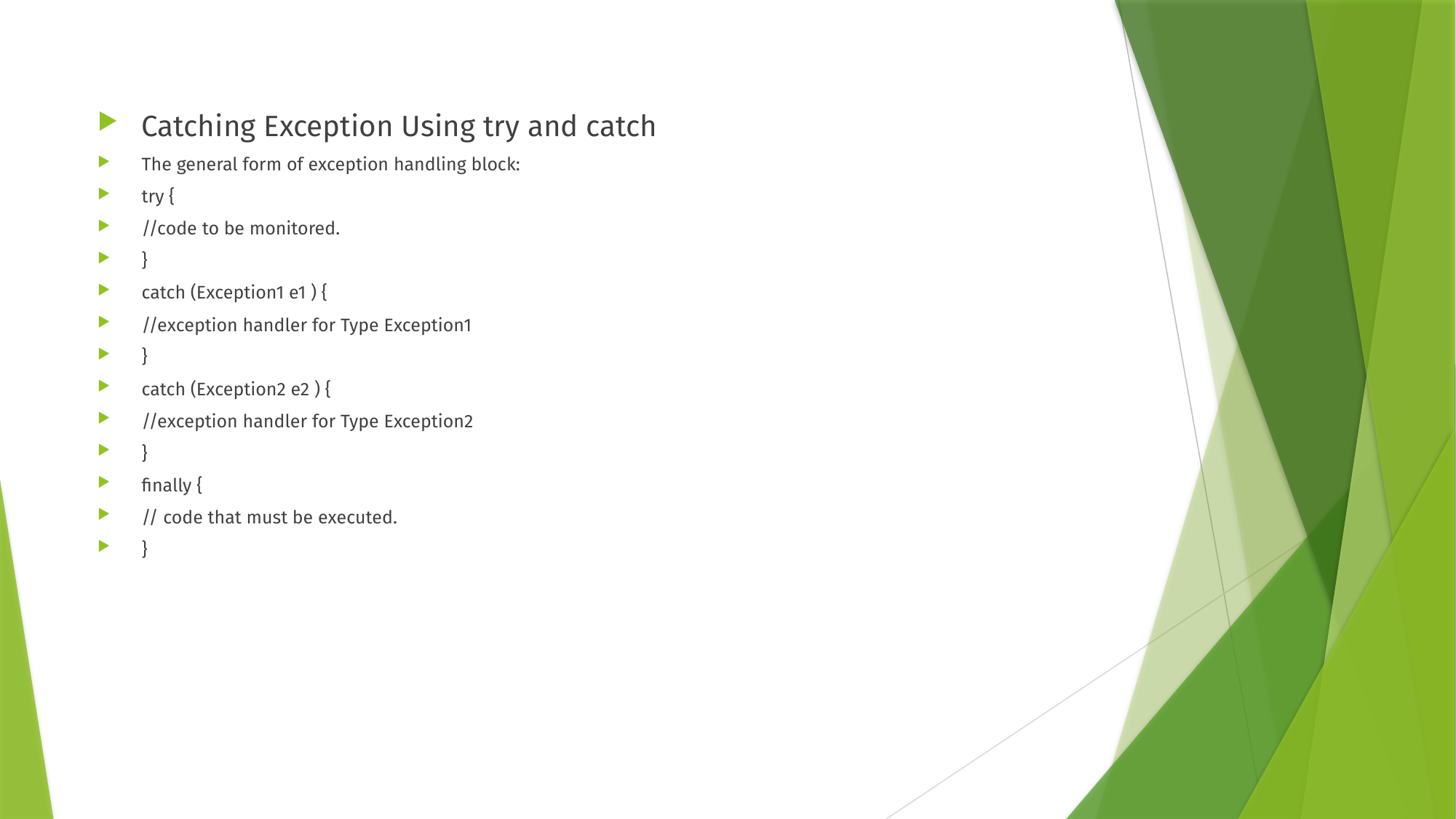

Catching Exception Using try and catch
The general form of exception handling block:
try {
//code to be monitored.
}
catch (Exception1 e1 ) {
//exception handler for Type Exception1
}
catch (Exception2 e2 ) {
//exception handler for Type Exception2
}
finally {
// code that must be executed.
}